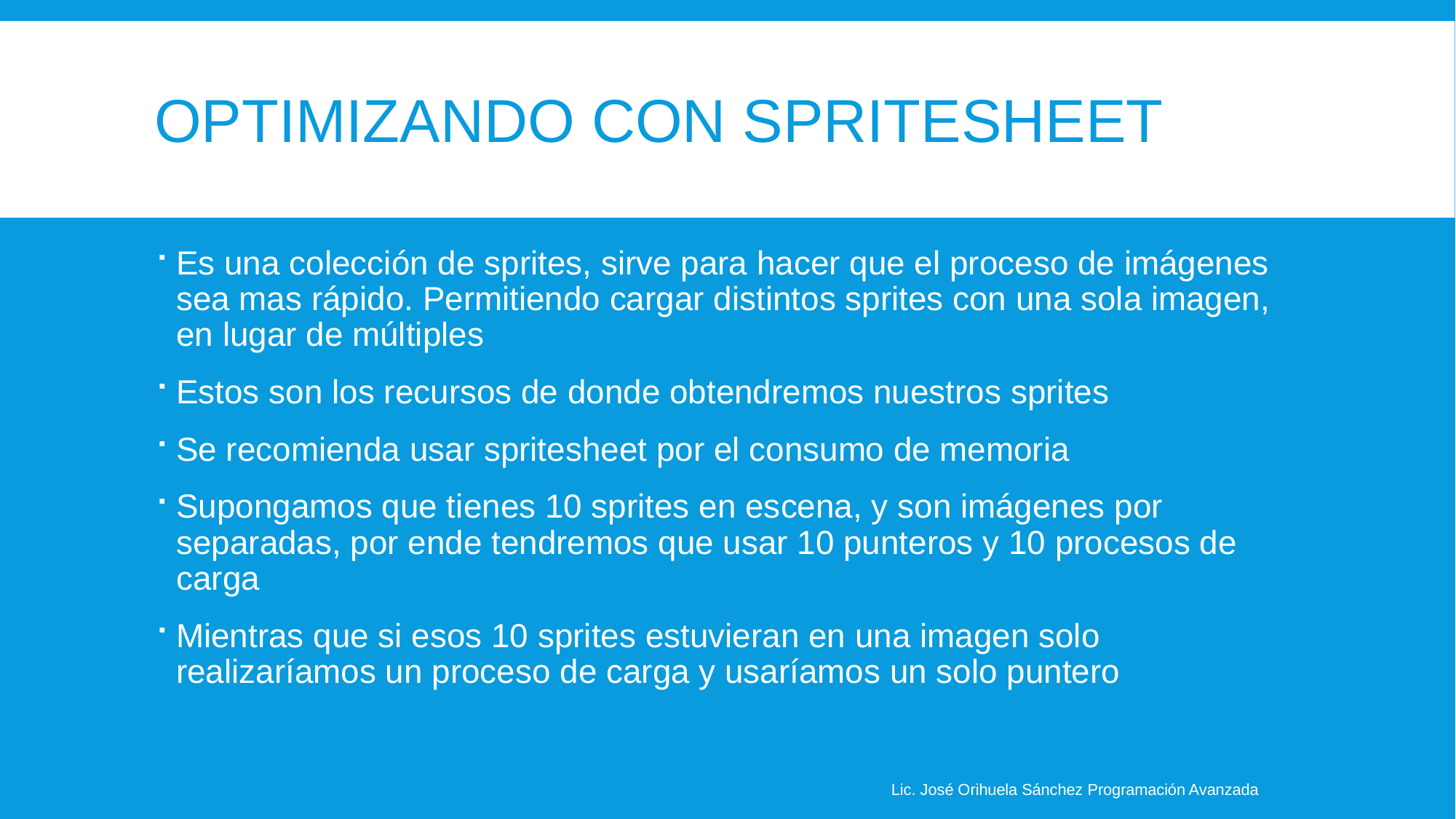

# Optimizando con SpriteSheet
Es una colección de sprites, sirve para hacer que el proceso de imágenes sea mas rápido. Permitiendo cargar distintos sprites con una sola imagen, en lugar de múltiples
Estos son los recursos de donde obtendremos nuestros sprites
Se recomienda usar spritesheet por el consumo de memoria
Supongamos que tienes 10 sprites en escena, y son imágenes por separadas, por ende tendremos que usar 10 punteros y 10 procesos de carga
Mientras que si esos 10 sprites estuvieran en una imagen solo realizaríamos un proceso de carga y usaríamos un solo puntero
Lic. José Orihuela Sánchez Programación Avanzada